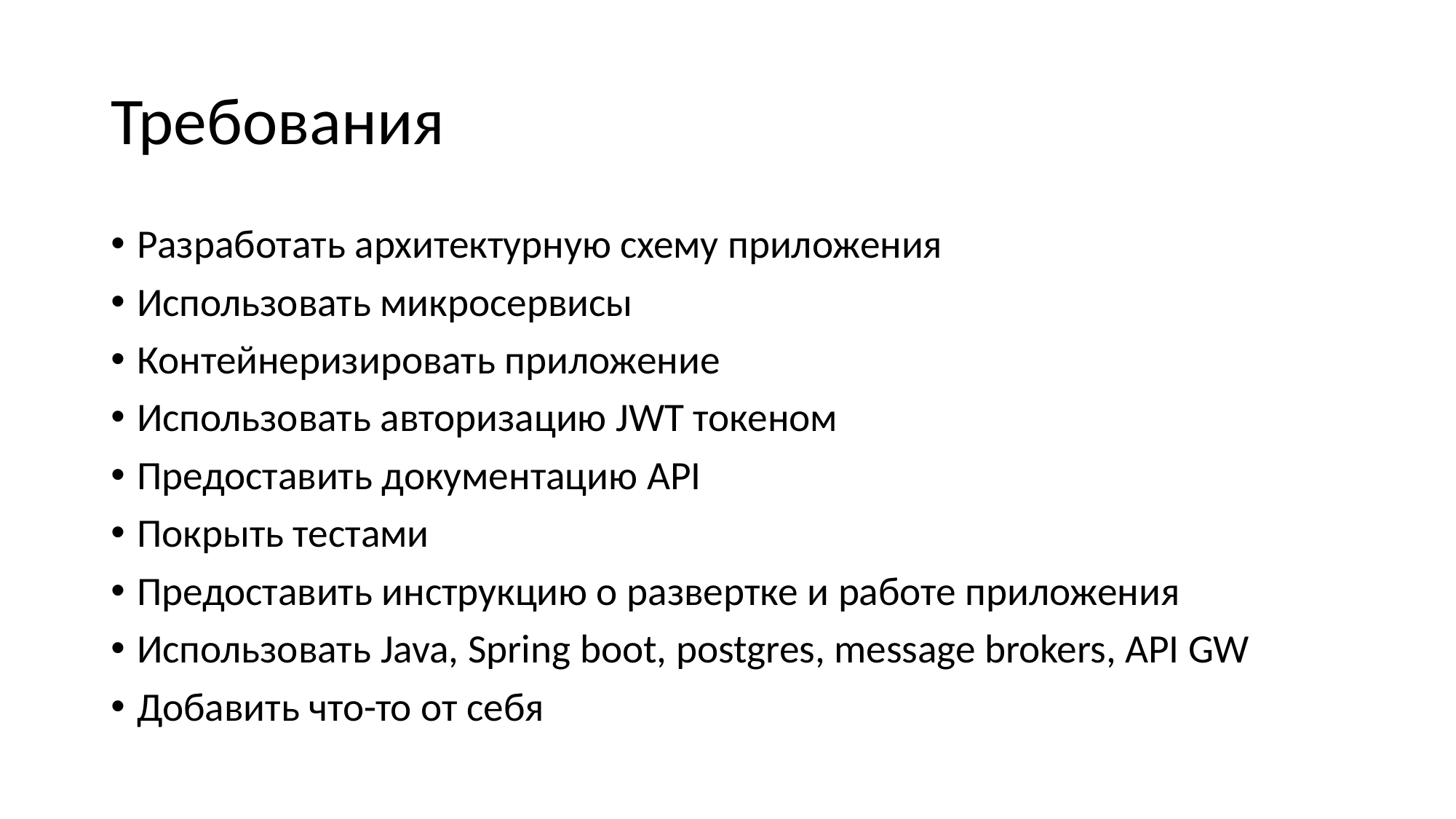

# Требования
Разработать архитектурную схему приложения
Использовать микросервисы
Контейнеризировать приложение
Использовать авторизацию JWT токеном
Предоставить документацию API
Покрыть тестами
Предоставить инструкцию о развертке и работе приложения
Использовать Java, Spring boot, postgres, message brokers, API GW
Добавить что-то от себя